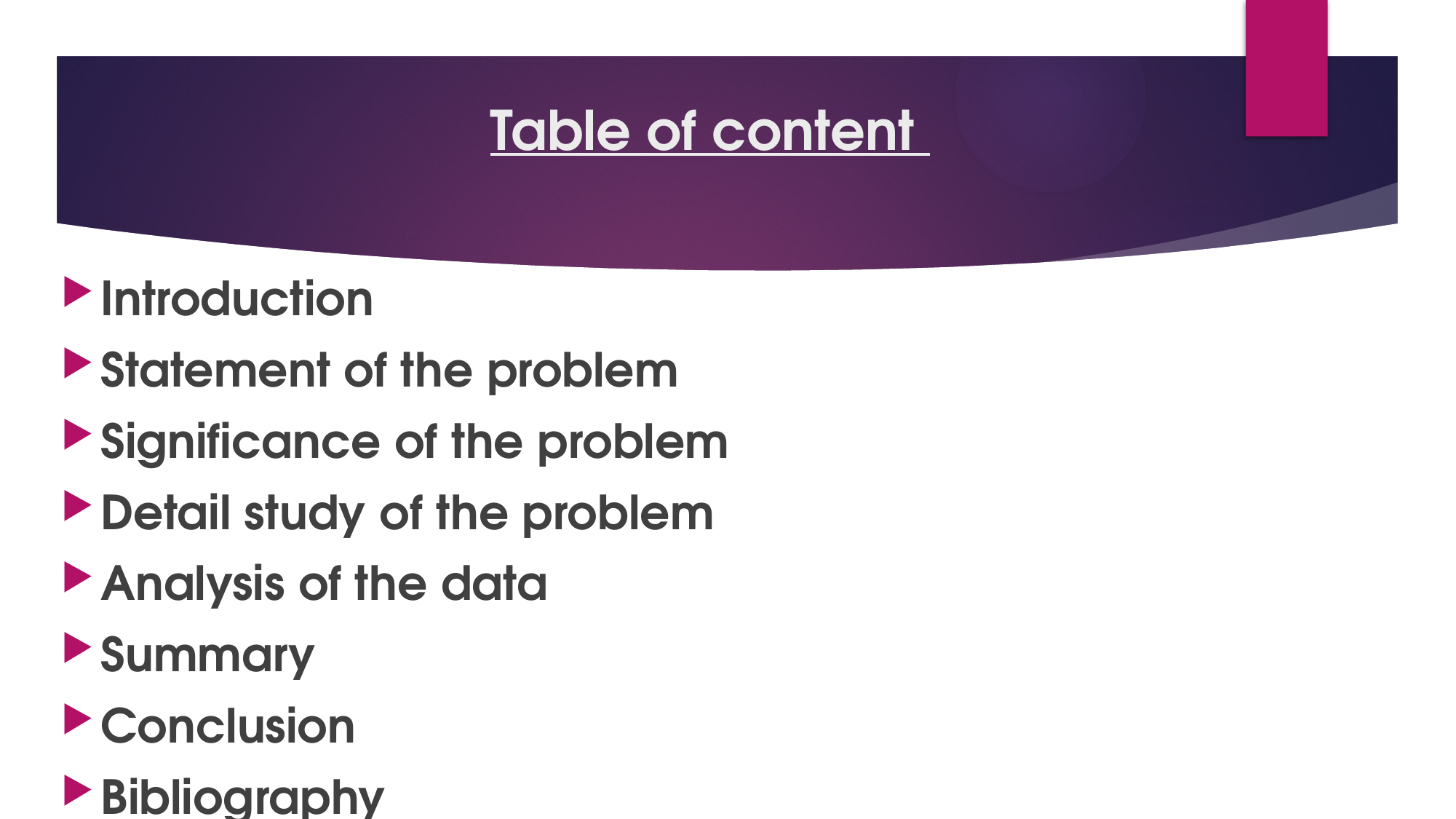

# Table of content
Introduction
Statement of the problem
Significance of the problem
Detail study of the problem
Analysis of the data
Summary
Conclusion
Bibliography